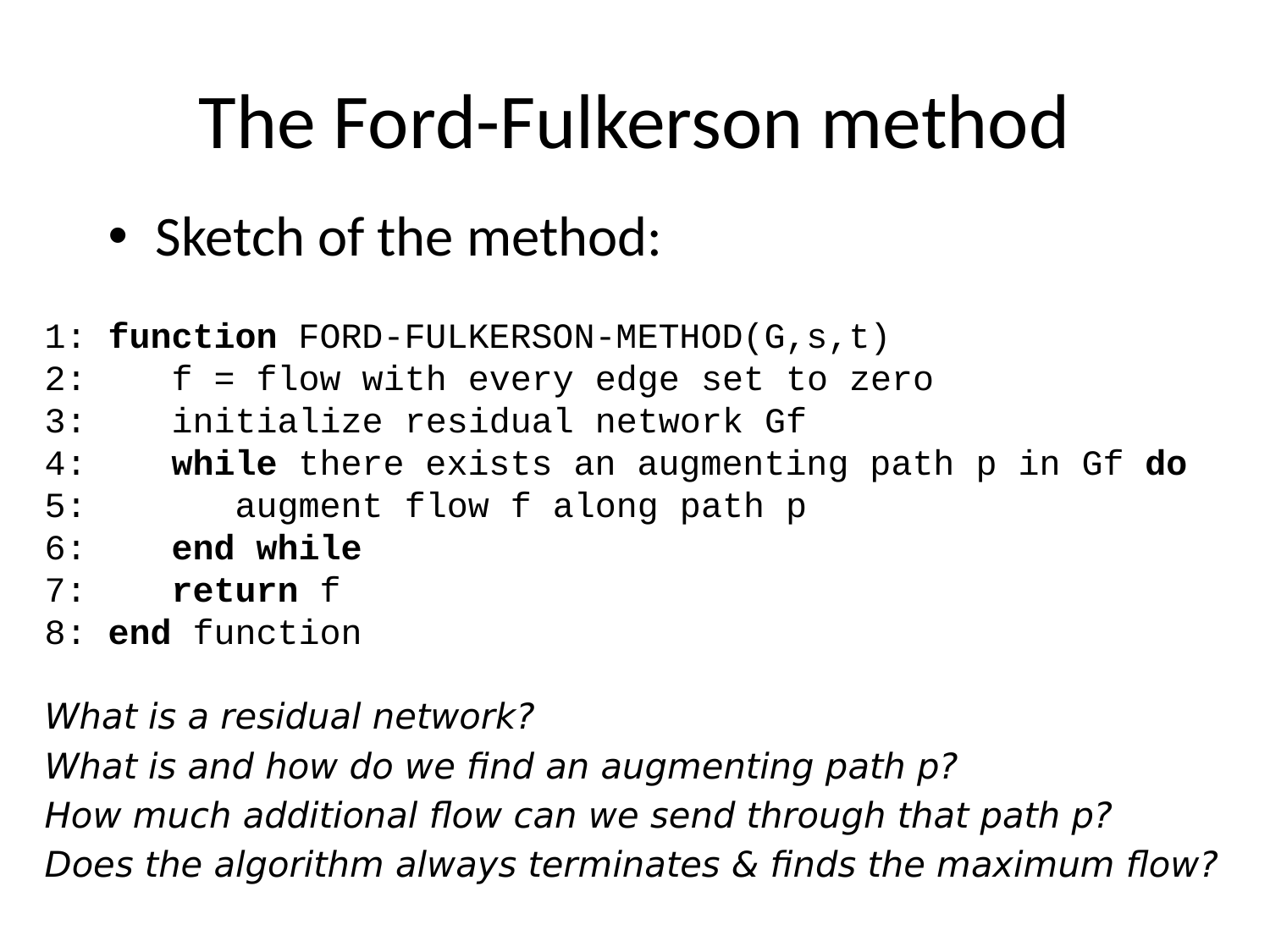

# The Ford-Fulkerson method
Sketch of the method:

1: function FORD-FULKERSON-METHOD(G,s,t)
2:    f = flow with every edge set to zero
3:    initialize residual network Gf
4:    while there exists an augmenting path p in Gf do
5:       augment flow f along path p
6:    end while
7:    return f
8: end function
What is a residual network?
What is and how do we find an augmenting path p?
How much additional flow can we send through that path p?
Does the algorithm always terminates & finds the maximum flow?